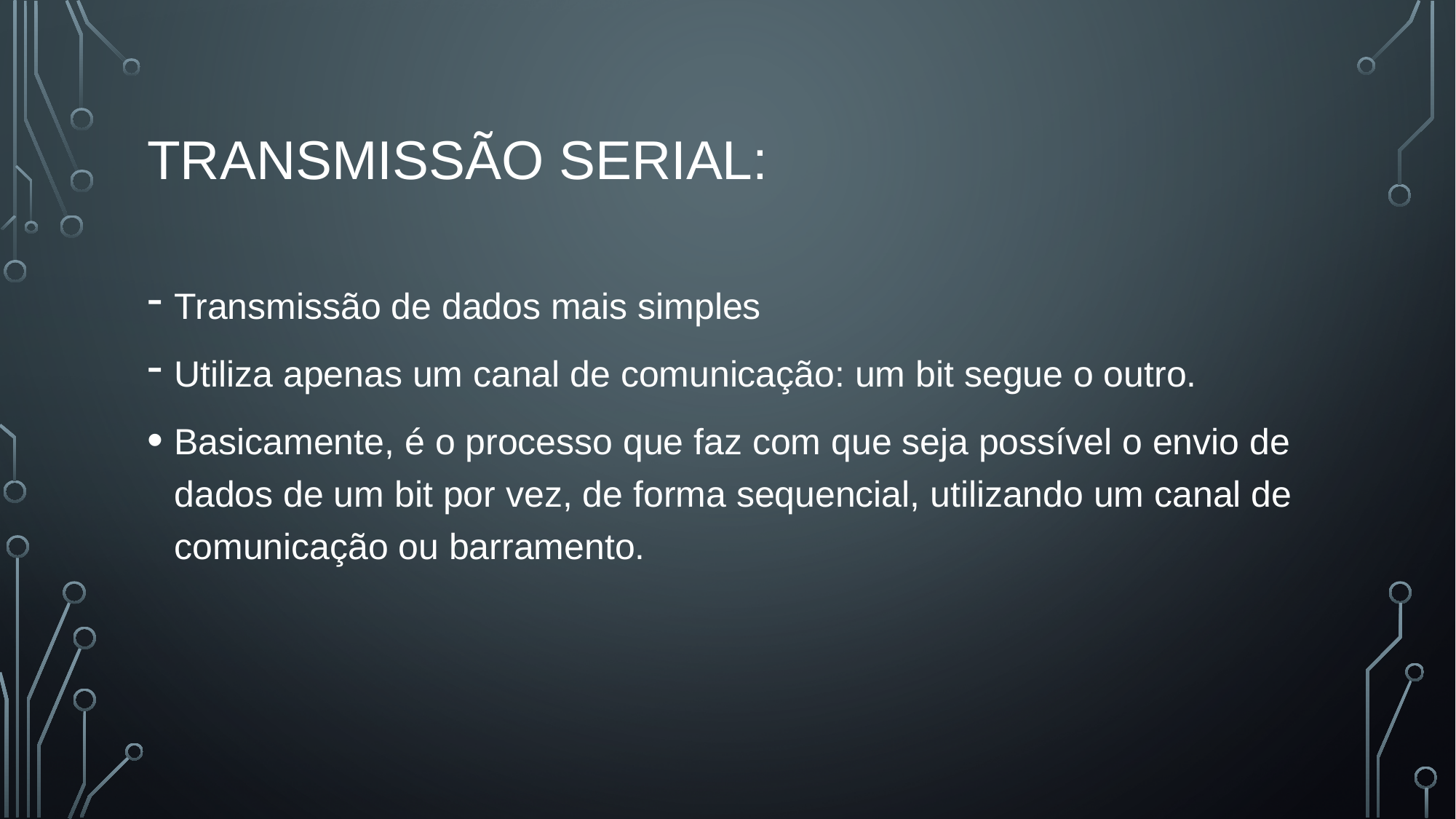

# Transmissão serial:
Transmissão de dados mais simples
Utiliza apenas um canal de comunicação: um bit segue o outro.
Basicamente, é o processo que faz com que seja possível o envio de dados de um bit por vez, de forma sequencial, utilizando um canal de comunicação ou barramento.